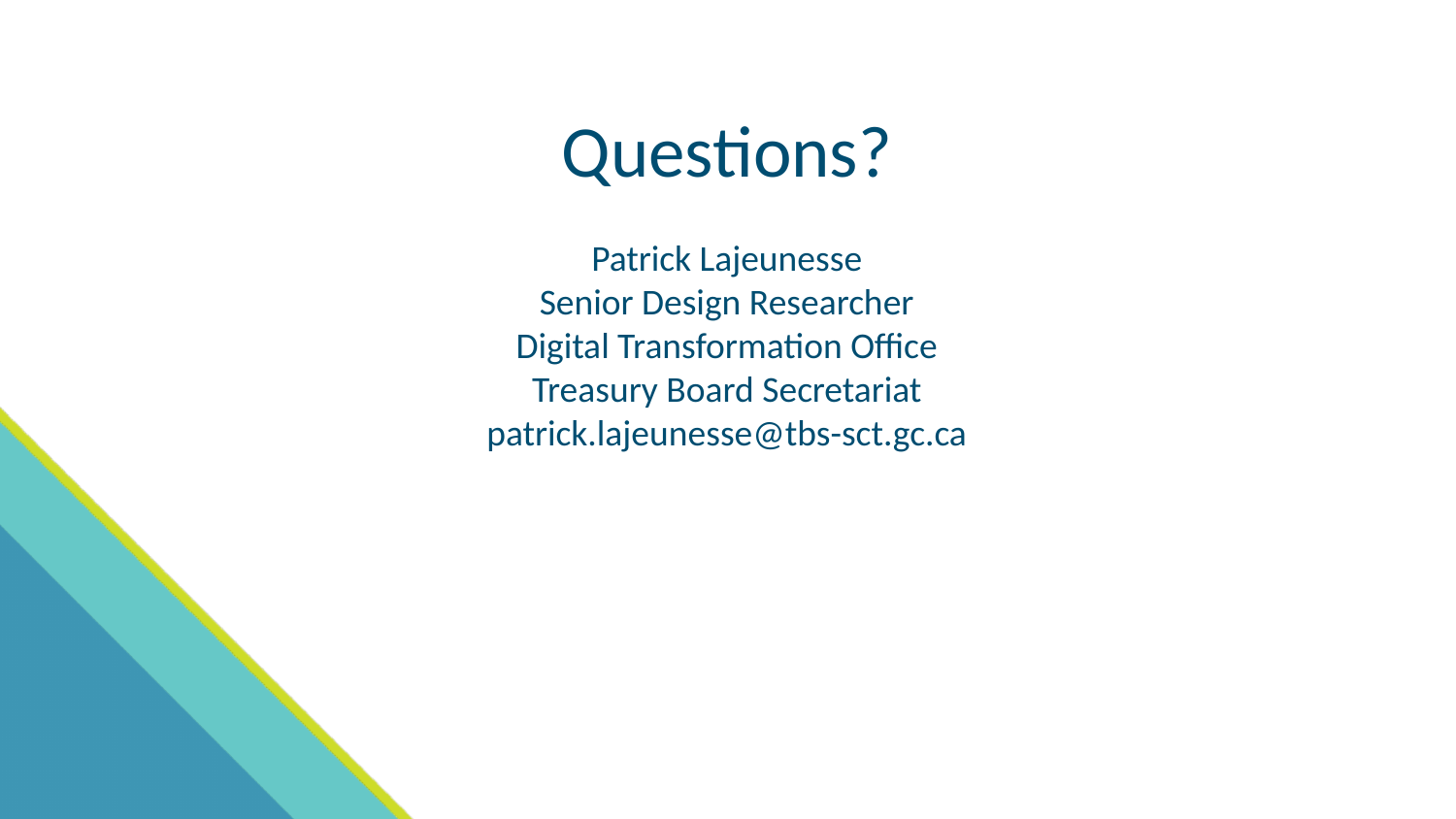

# Questions?

Patrick Lajeunesse
Senior Design Researcher
Digital Transformation Office
Treasury Board Secretariat
patrick.lajeunesse@tbs-sct.gc.ca